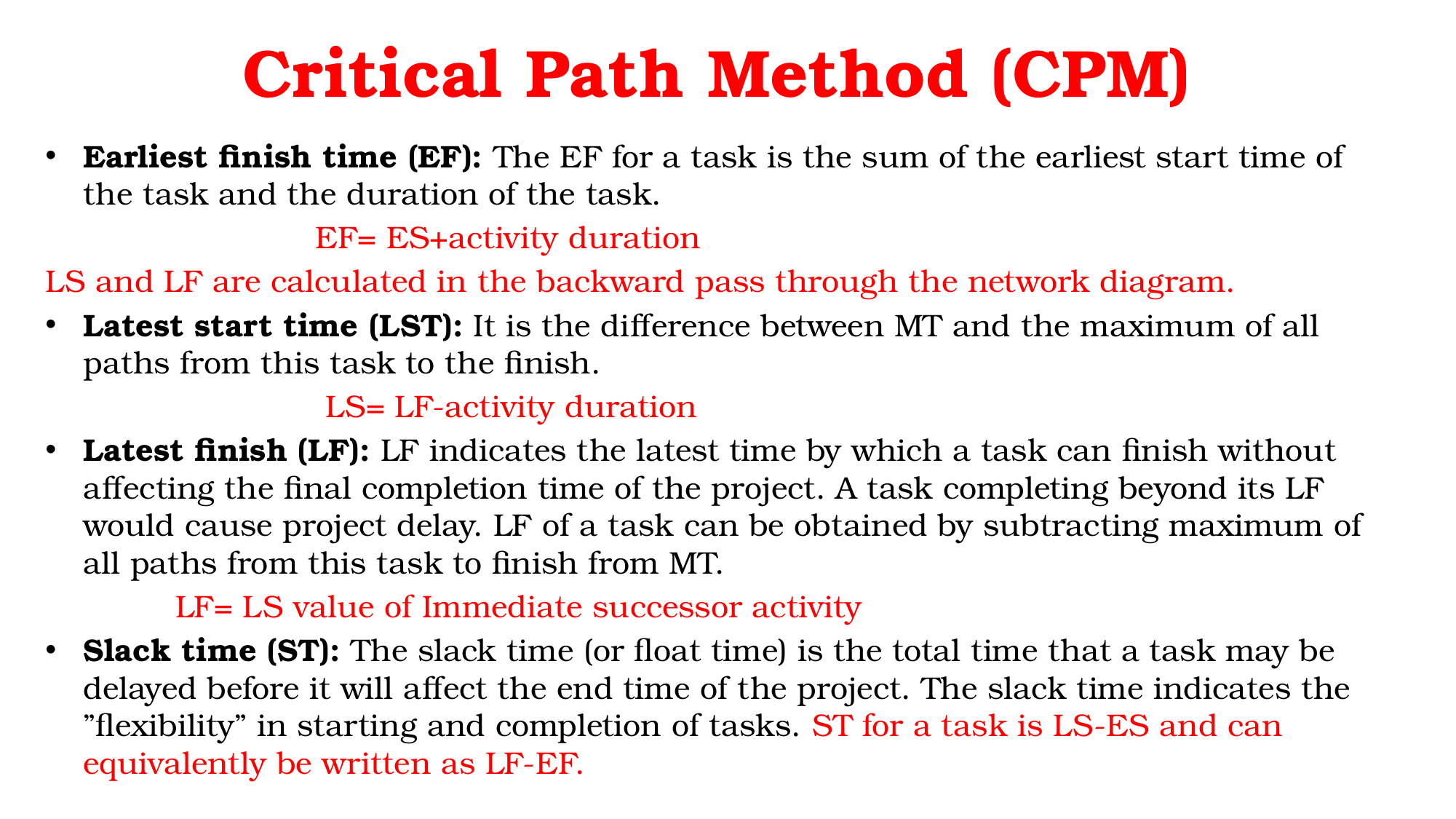

# Critical Path Method (CPM)
Earliest finish time (EF): The EF for a task is the sum of the earliest start time of the task and the duration of the task.
                           EF= ES+activity duration
LS and LF are calculated in the backward pass through the network diagram.
Latest start time (LST): It is the difference between MT and the maximum of all paths from this task to the finish.
                            LS= LF-activity duration
Latest finish (LF): LF indicates the latest time by which a task can finish without affecting the final completion time of the project. A task completing beyond its LF would cause project delay. LF of a task can be obtained by subtracting maximum of all paths from this task to finish from MT.
             LF= LS value of Immediate successor activity
Slack time (ST): The slack time (or float time) is the total time that a task may be delayed before it will affect the end time of the project. The slack time indicates the ”flexibility” in starting and completion of tasks. ST for a task is LS-ES and can equivalently be written as LF-EF.